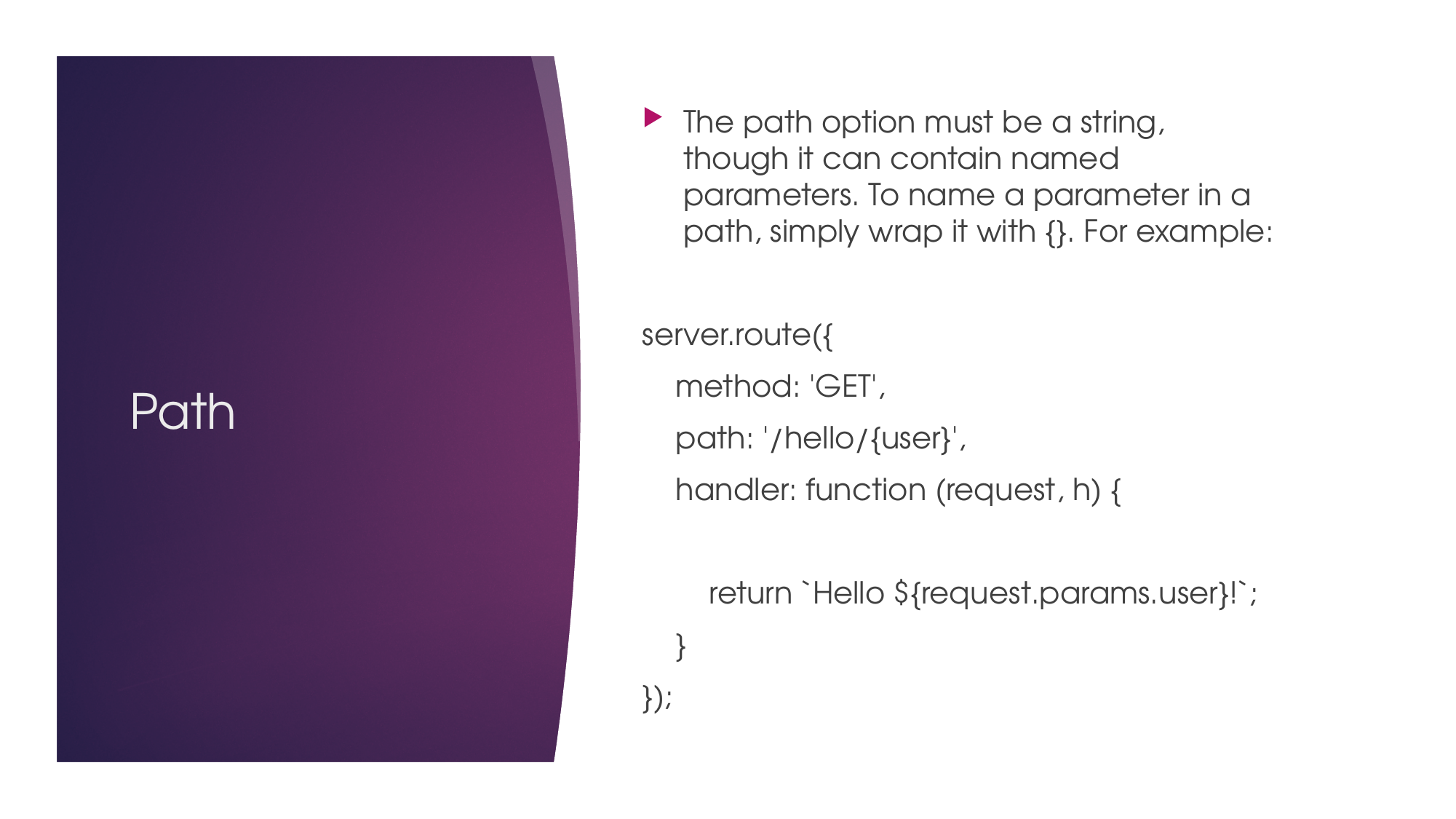

The path option must be a string, though it can contain named parameters. To name a parameter in a path, simply wrap it with {}. For example:

server.route({
    method: 'GET',
    path: '/hello/{user}',
    handler: function (request, h) {

        return `Hello ${request.params.user}!`;
    }
});
# Path